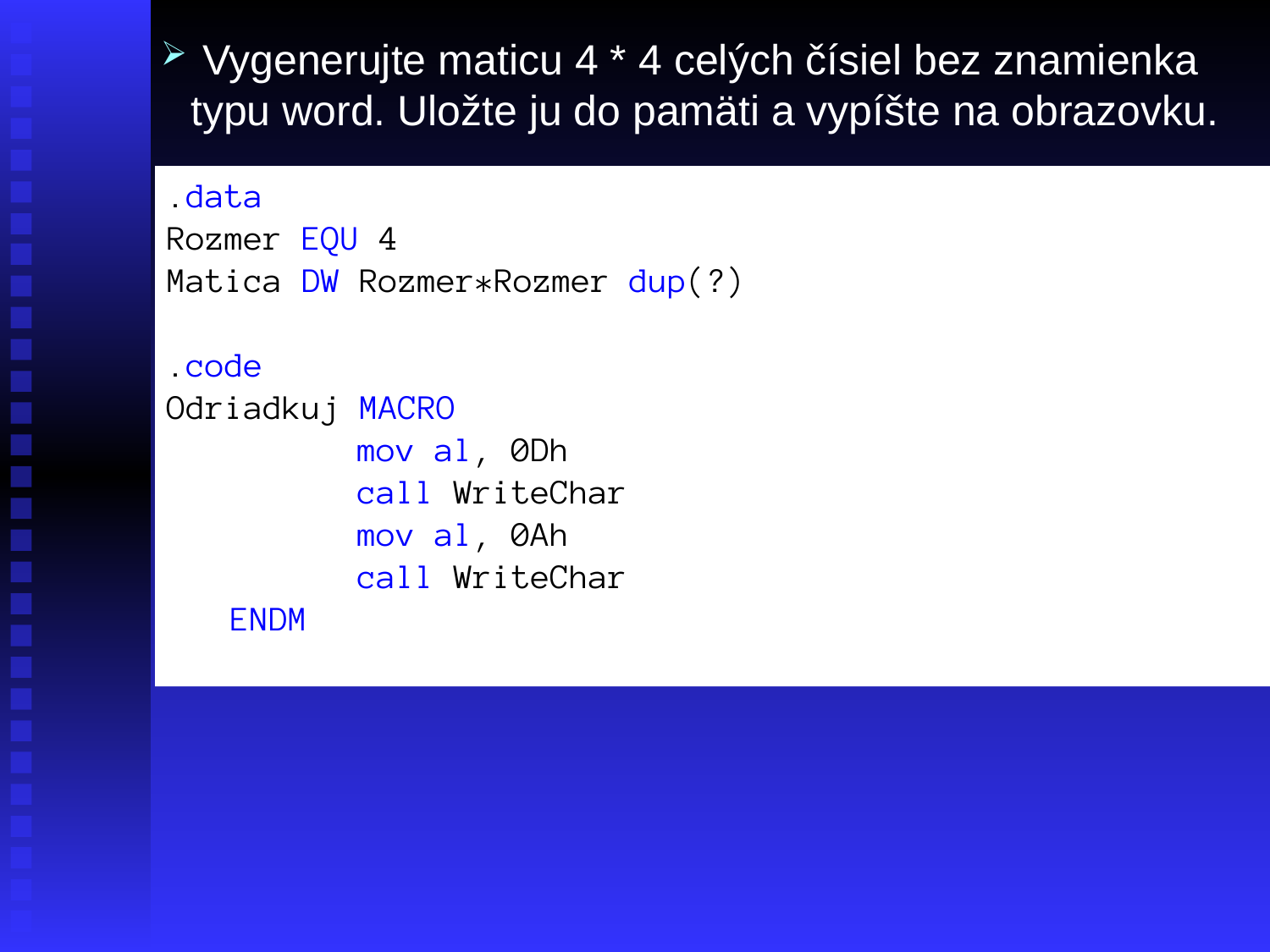

Vygenerujte maticu 4 * 4 celých čísiel bez znamienka typu word. Uložte ju do pamäti a vypíšte na obrazovku.
.data
Rozmer EQU 4
Matica DW Rozmer*Rozmer dup(?)

.code
Odriadkuj MACRO
	mov al, 0Dh
	call WriteChar
	mov al, 0Ah
	call WriteChar
ENDM